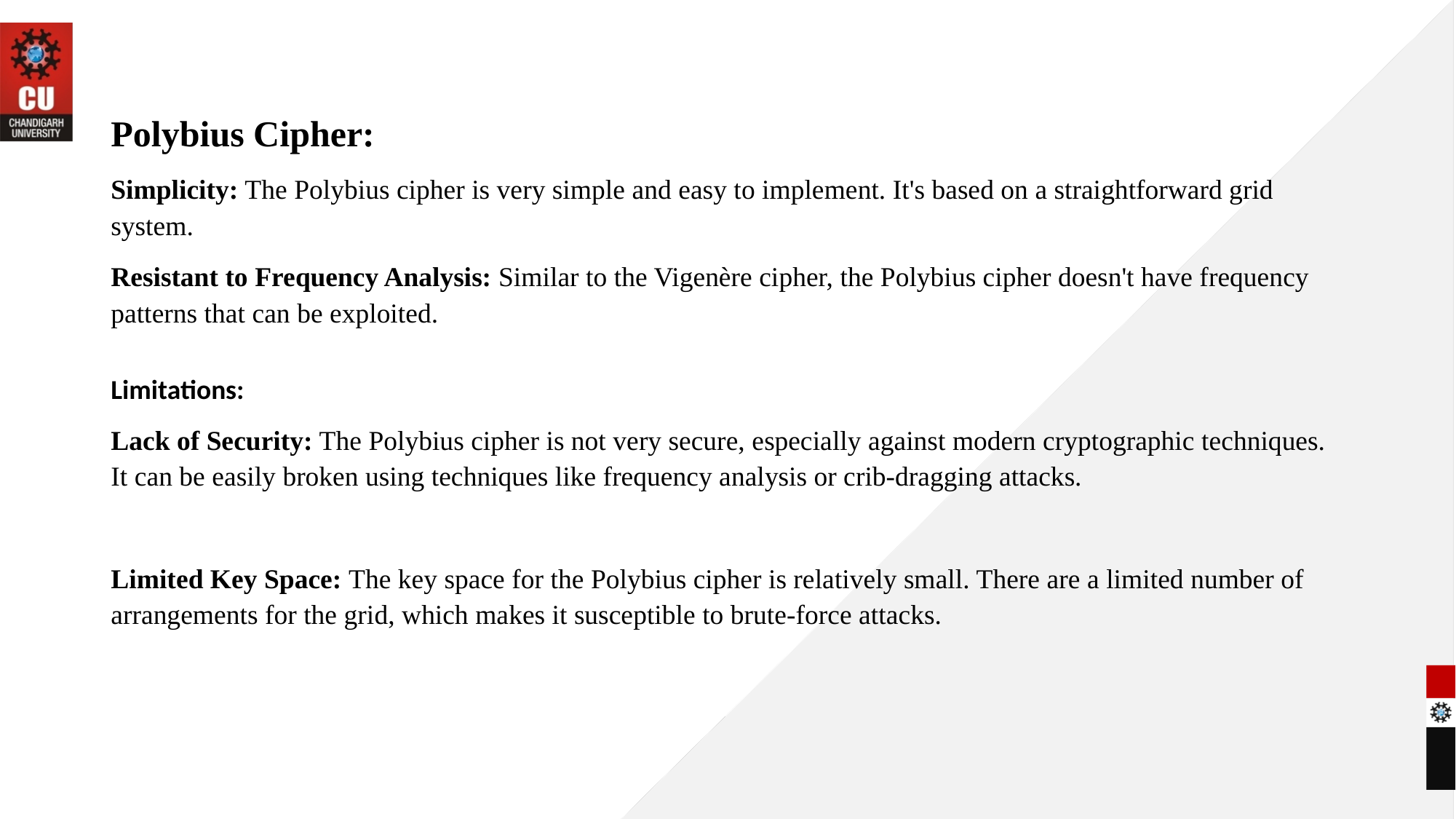

Polybius Cipher:
Simplicity: The Polybius cipher is very simple and easy to implement. It's based on a straightforward grid system.
Resistant to Frequency Analysis: Similar to the Vigenère cipher, the Polybius cipher doesn't have frequency patterns that can be exploited.

Limitations:
Lack of Security: The Polybius cipher is not very secure, especially against modern cryptographic techniques. It can be easily broken using techniques like frequency analysis or crib-dragging attacks.

Limited Key Space: The key space for the Polybius cipher is relatively small. There are a limited number of arrangements for the grid, which makes it susceptible to brute-force attacks.
6